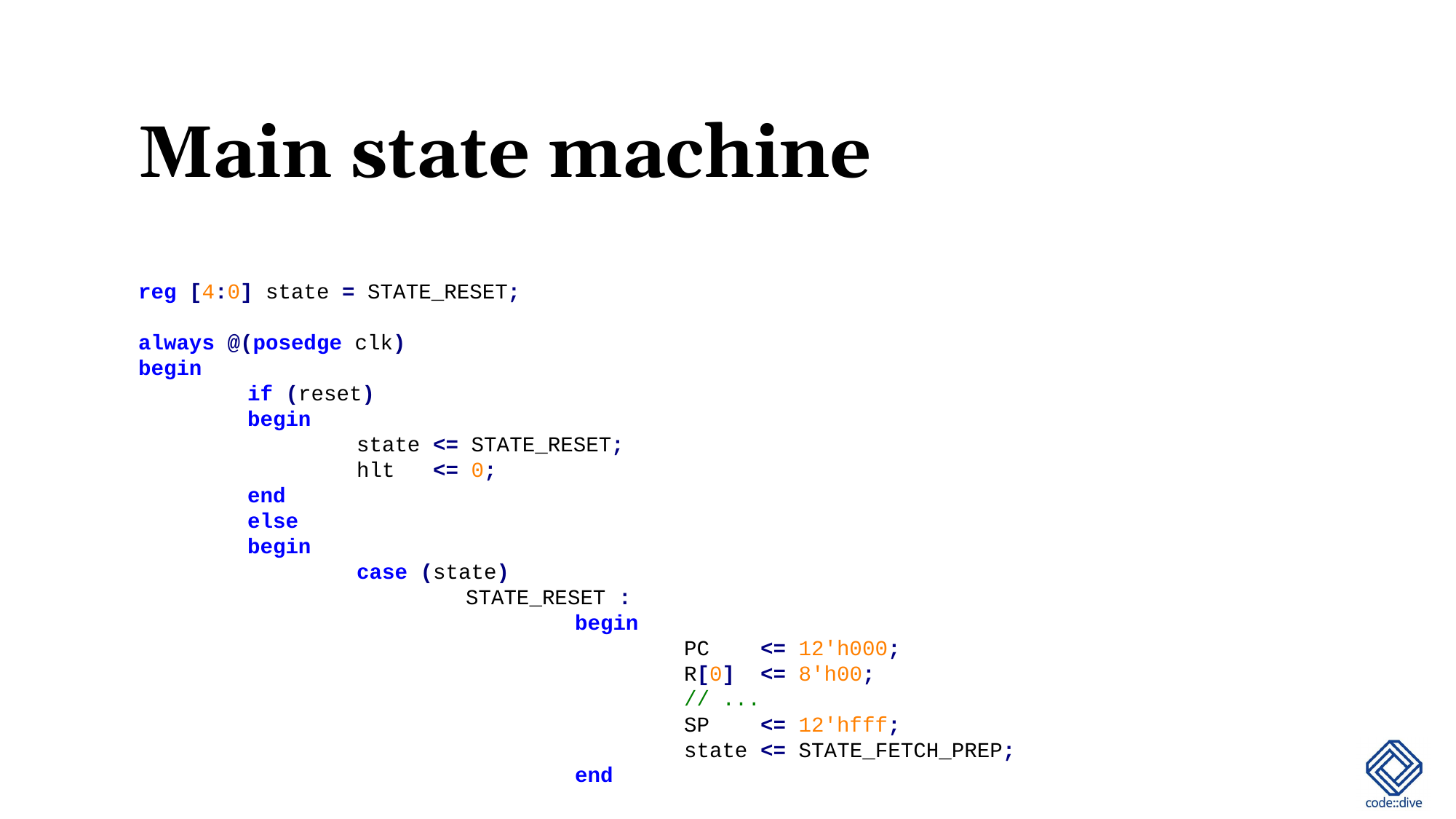

# Main state machine
reg [4:0] state = STATE_RESET;

always @(posedge clk)
begin
	if (reset)
	begin
		state <= STATE_RESET;
		hlt   <= 0;
	end
	else
	begin
		case (state)
			STATE_RESET :
				begin
					PC    <= 12'h000;
					R[0]  <= 8'h00;
					// ...
					SP    <= 12'hfff;
					state <= STATE_FETCH_PREP;
				end